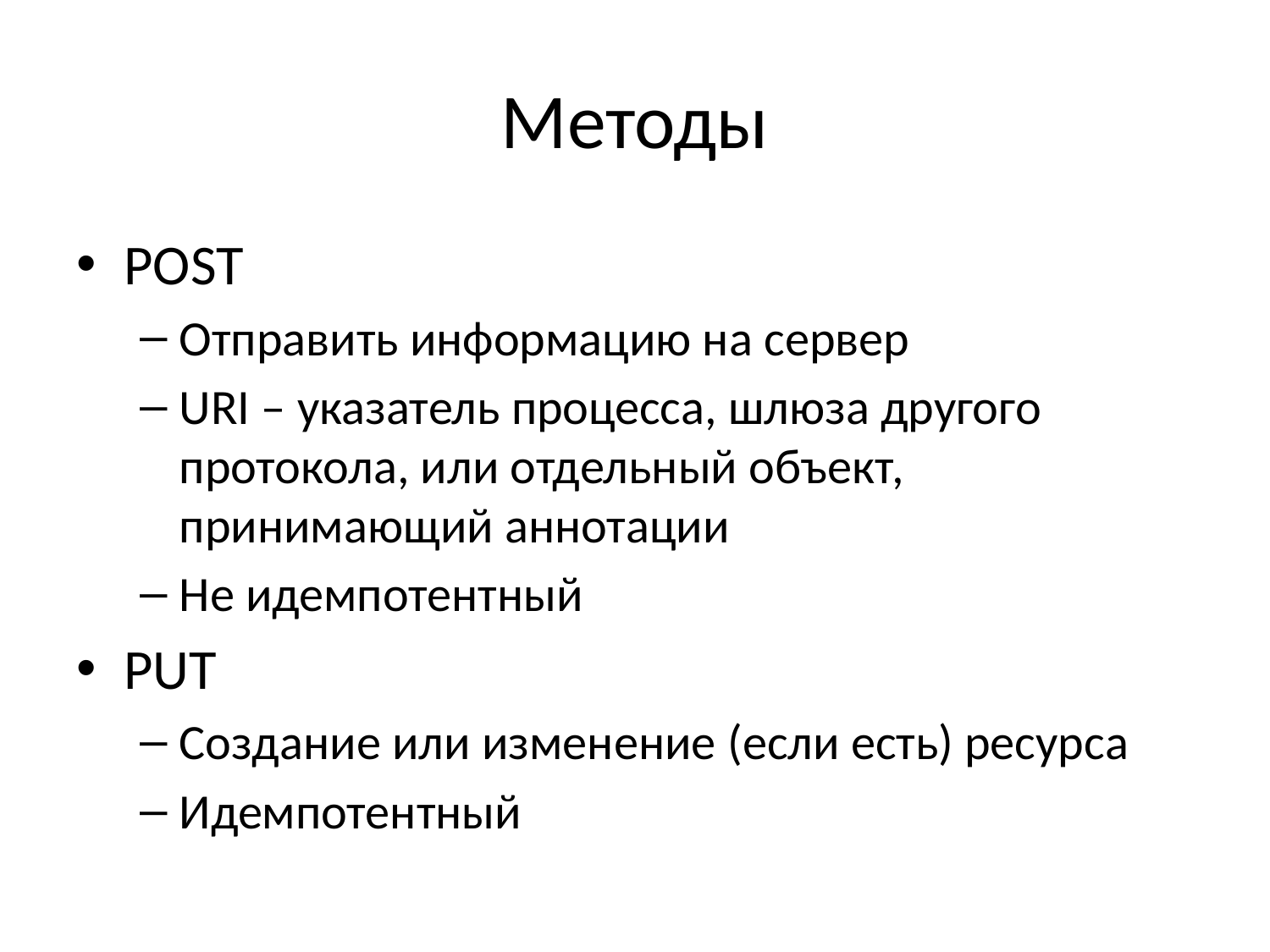

# Методы
POST
Отправить информацию на сервер
URI – указатель процесса, шлюза другого протокола, или отдельный объект, принимающий аннотации
Не идемпотентный
PUT
Создание или изменение (если есть) ресурса
Идемпотентный